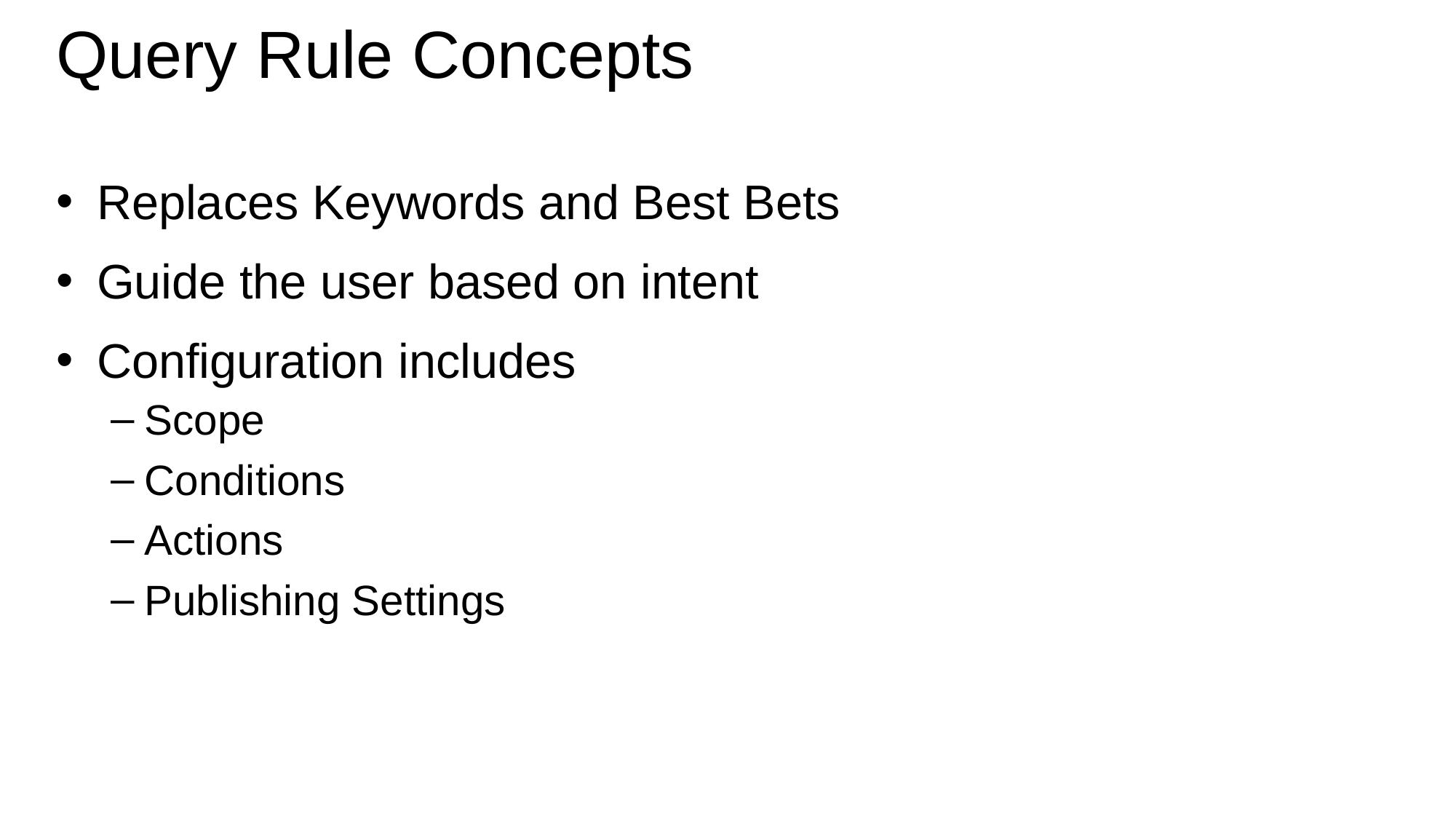

# Query Rule Concepts
Replaces Keywords and Best Bets
Guide the user based on intent
Configuration includes
Scope
Conditions
Actions
Publishing Settings